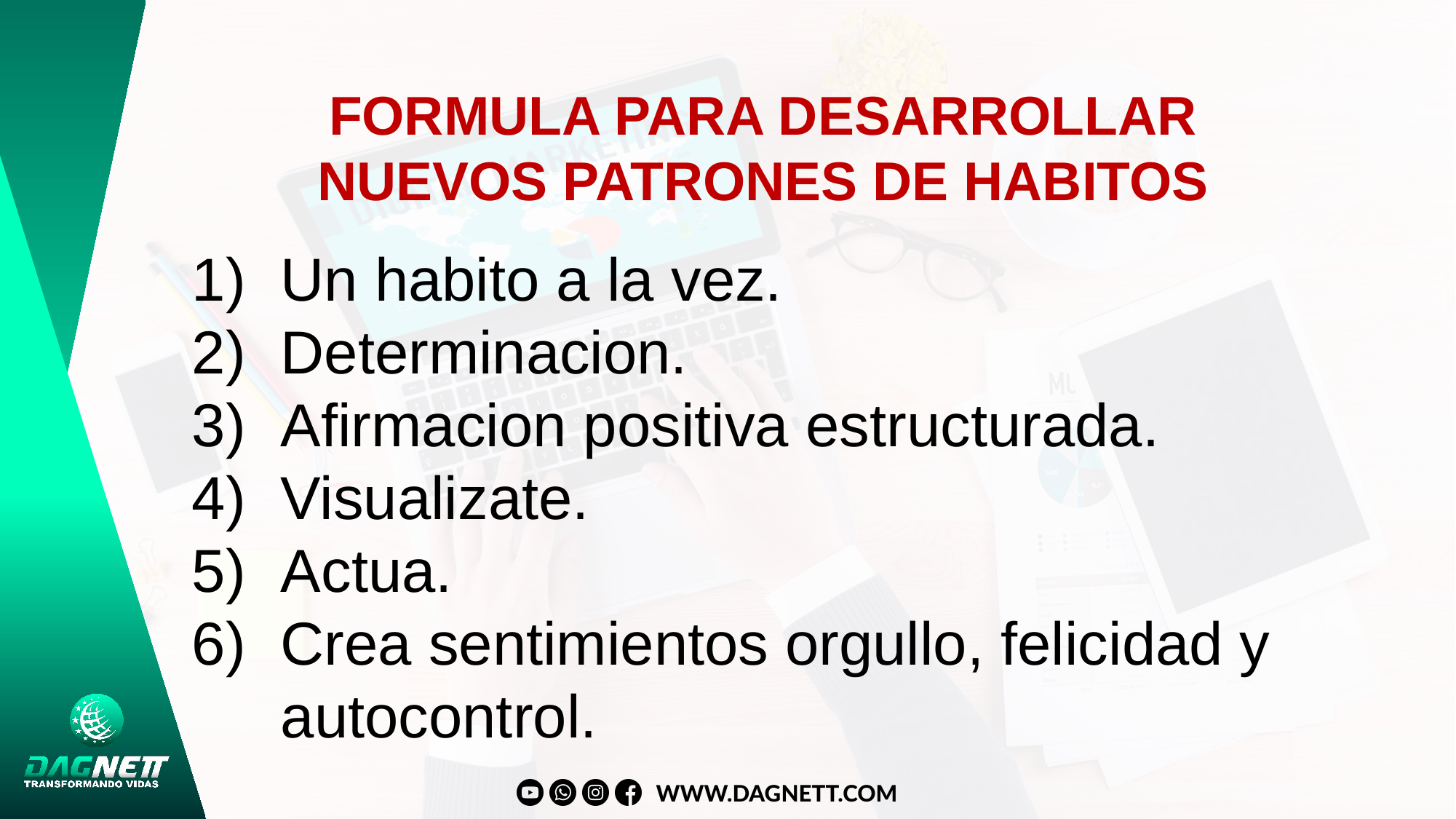

FORMULA PARA DESARROLLAR NUEVOS PATRONES DE HABITOS
Un habito a la vez.
Determinacion.
Afirmacion positiva estructurada.
Visualizate.
Actua.
Crea sentimientos orgullo, felicidad y autocontrol.